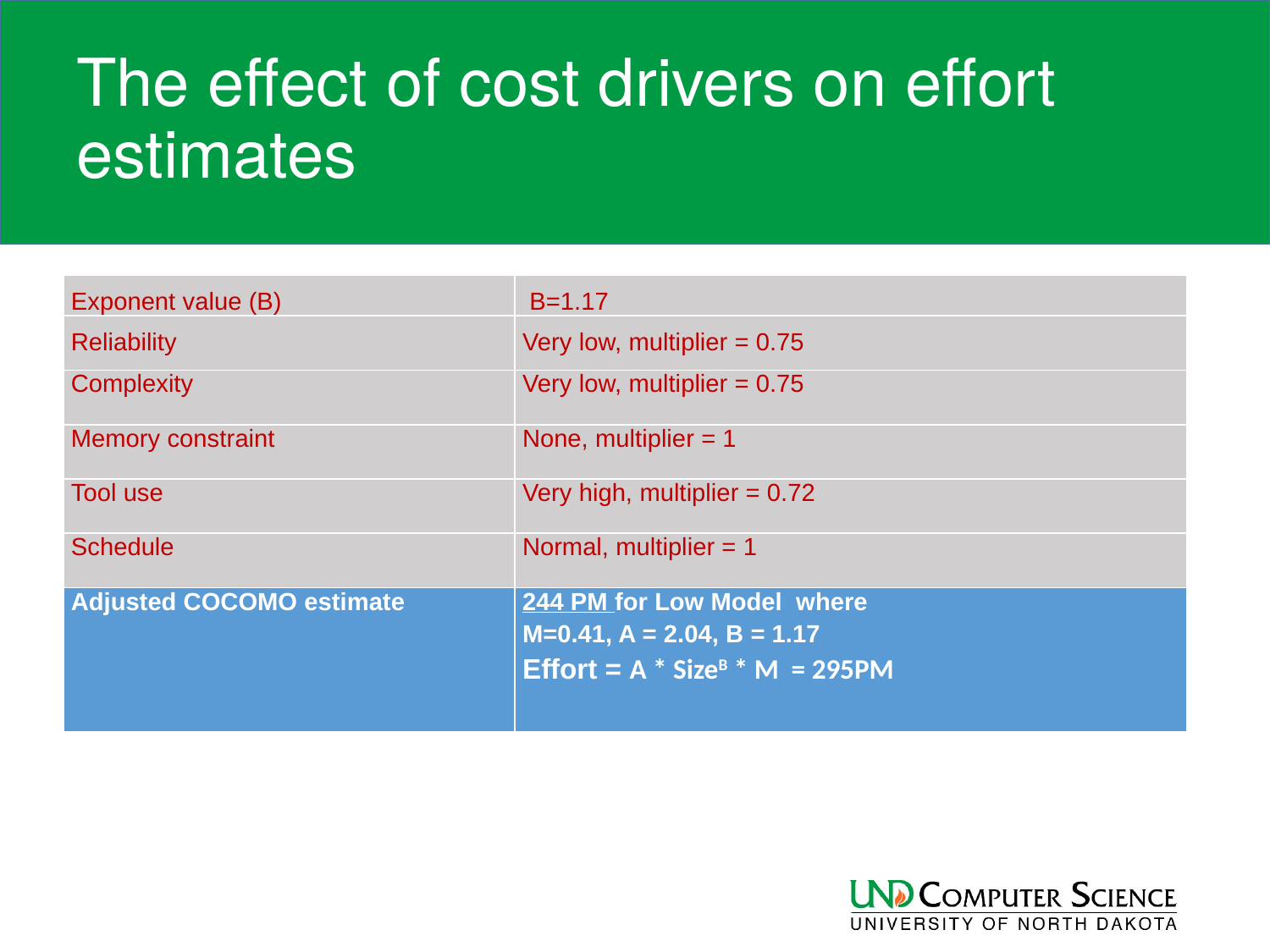

# The effect of cost drivers on effort estimates
Effort = A * SizeB * M  where
	 B= 1.17,
	A = 2.04,
	M = 0.41,
	Size=128K
| Exponent value (B) | B=1.17 |
| --- | --- |
| Reliability | Very low, multiplier = 0.75 |
| Complexity | Very low, multiplier = 0.75 |
| Memory constraint | None, multiplier = 1 |
| Tool use | Very high, multiplier = 0.72 |
| Schedule | Normal, multiplier = 1 |
| Adjusted COCOMO estimate | 244 PM for Low Model where M=0.41, A = 2.04, B = 1.17 Effort = A \* SizeB \* M = 295PM |